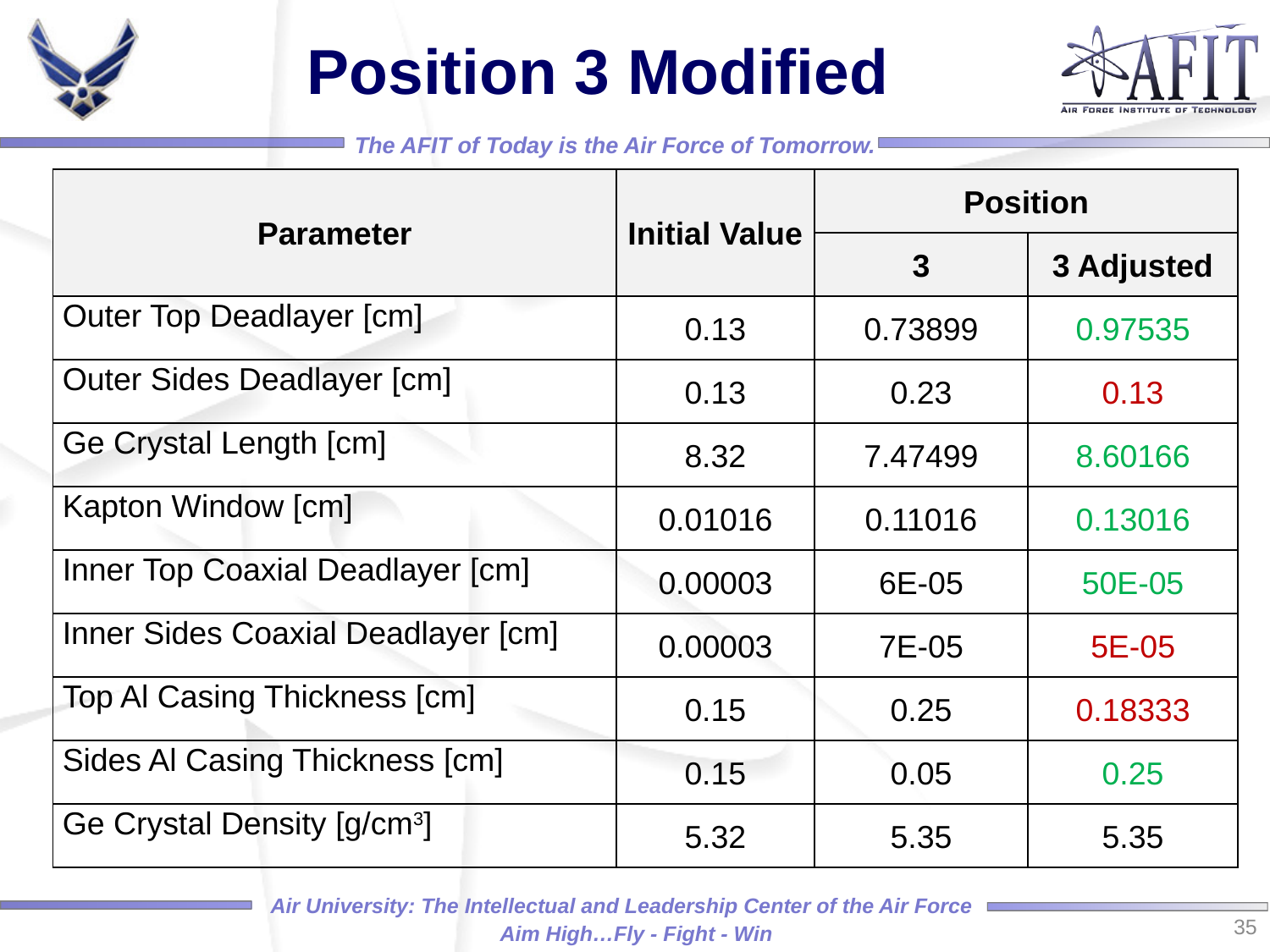

# Position 3 Modified
| Parameter | Initial Value | Position |  |
| --- | --- | --- | --- |
|  |  | 3 | 3 Adjusted |
| Outer Top Deadlayer [cm] | 0.13 | 0.73899 | 0.97535 |
| Outer Sides Deadlayer [cm] | 0.13 | 0.23 | 0.13 |
| Ge Crystal Length [cm] | 8.32 | 7.47499 | 8.60166 |
| Kapton Window [cm] | 0.01016 | 0.11016 | 0.13016 |
| Inner Top Coaxial Deadlayer [cm] | 0.00003 | 6E-05 | 50E-05 |
| Inner Sides Coaxial Deadlayer [cm] | 0.00003 | 7E-05 | 5E-05 |
| Top Al Casing Thickness [cm] | 0.15 | 0.25 | 0.18333 |
| Sides Al Casing Thickness [cm] | 0.15 | 0.05 | 0.25 |
| Ge Crystal Density [g/cm3] | 5.32 | 5.35 | 5.35 |
35